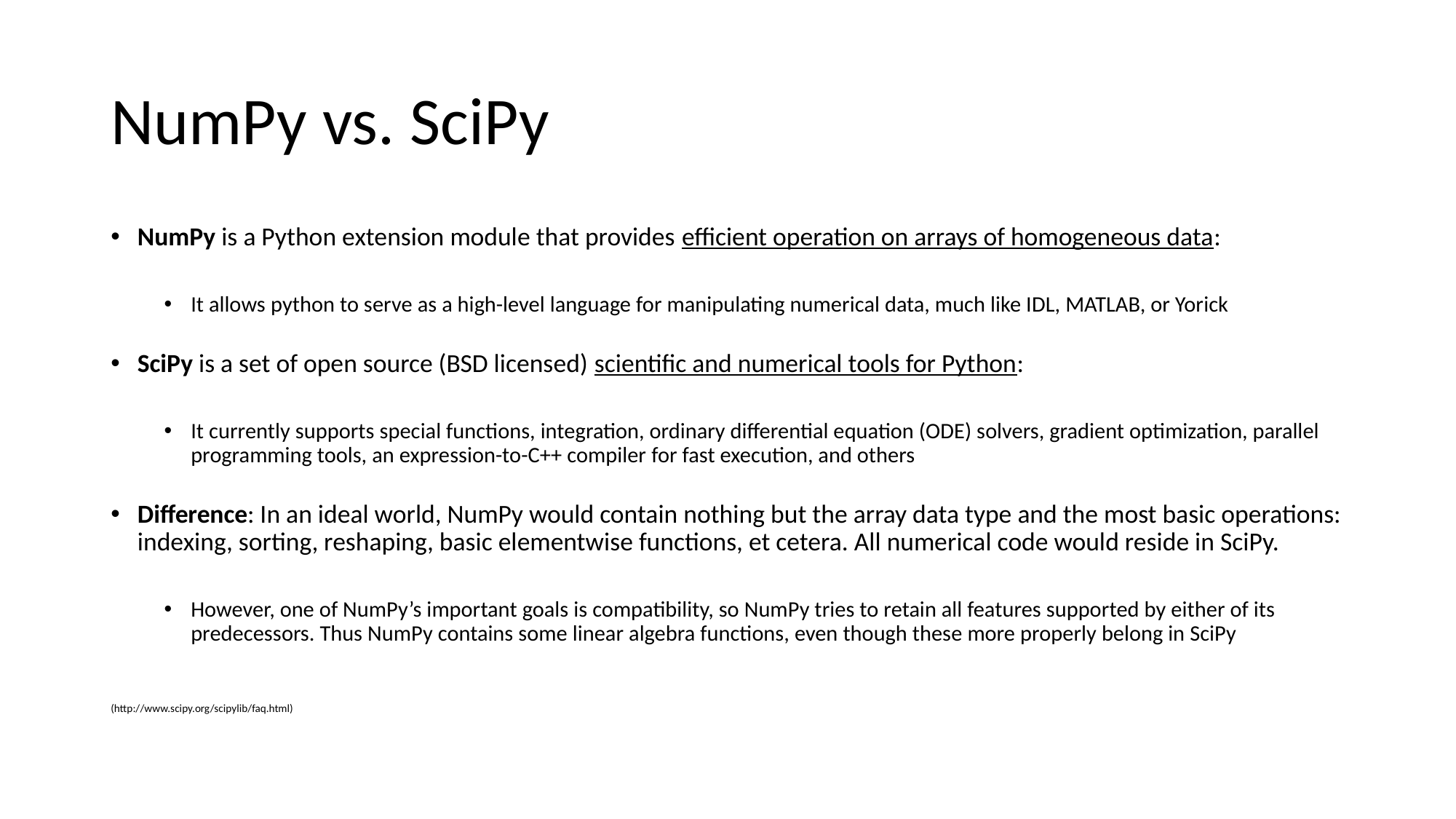

# NumPy vs. SciPy
NumPy is a Python extension module that provides efficient operation on arrays of homogeneous data:

It allows python to serve as a high-level language for manipulating numerical data, much like IDL, MATLAB, or Yorick
SciPy is a set of open source (BSD licensed) scientific and numerical tools for Python:

It currently supports special functions, integration, ordinary differential equation (ODE) solvers, gradient optimization, parallel programming tools, an expression-to-C++ compiler for fast execution, and others
Difference: In an ideal world, NumPy would contain nothing but the array data type and the most basic operations: indexing, sorting, reshaping, basic elementwise functions, et cetera. All numerical code would reside in SciPy.

However, one of NumPy’s important goals is compatibility, so NumPy tries to retain all features supported by either of its predecessors. Thus NumPy contains some linear algebra functions, even though these more properly belong in SciPy
(http://www.scipy.org/scipylib/faq.html)